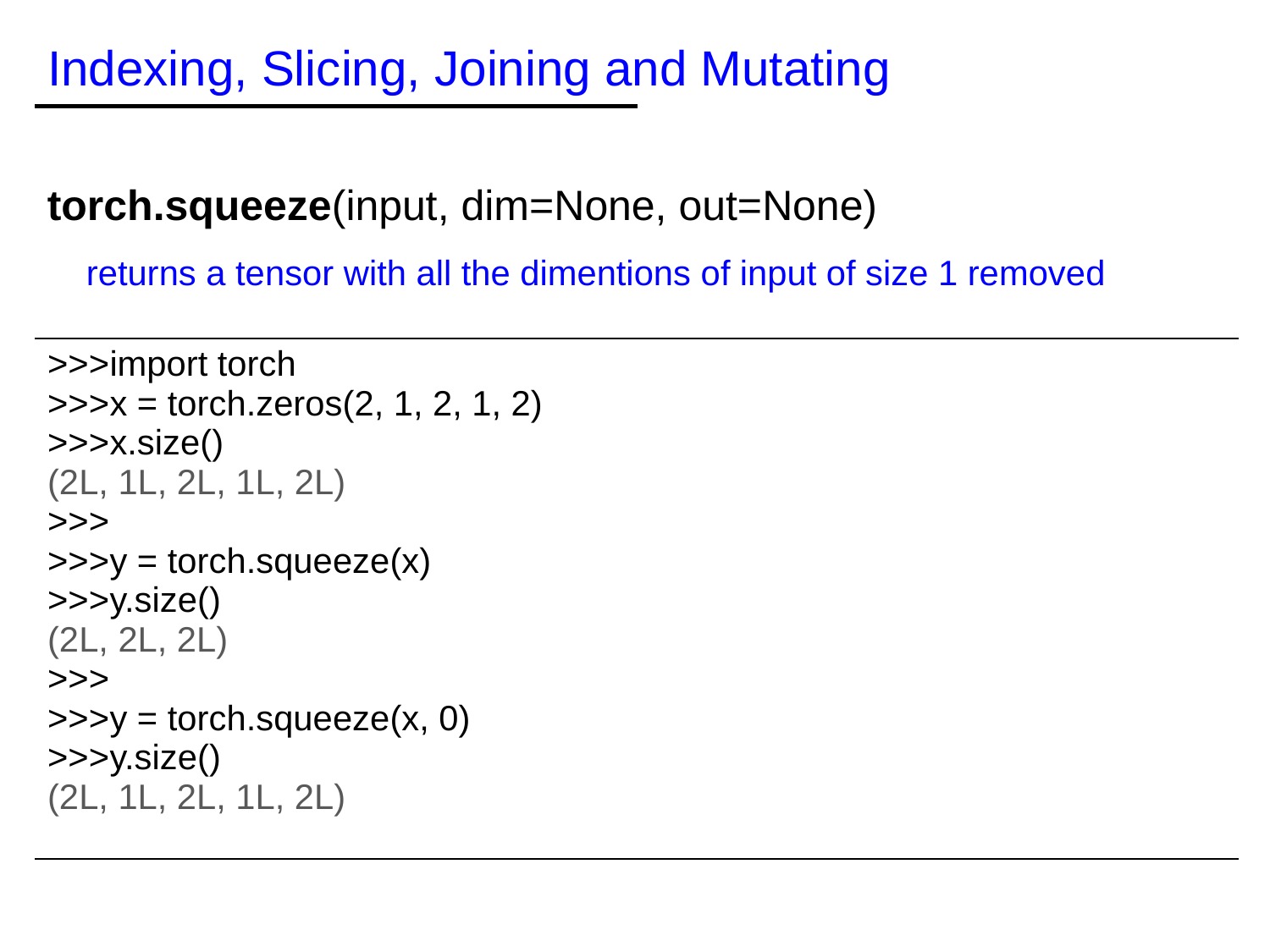

Indexing, Slicing, Joining and Mutating
torch.squeeze(input, dim=None, out=None)
    returns a tensor with all the dimentions of input of size 1 removed
| >>>import torch >>>x = torch.zeros(2, 1, 2, 1, 2) >>>x.size() (2L, 1L, 2L, 1L, 2L) >>> >>>y = torch.squeeze(x) >>>y.size() (2L, 2L, 2L) >>> >>>y = torch.squeeze(x, 0) >>>y.size() (2L, 1L, 2L, 1L, 2L) |
| --- |